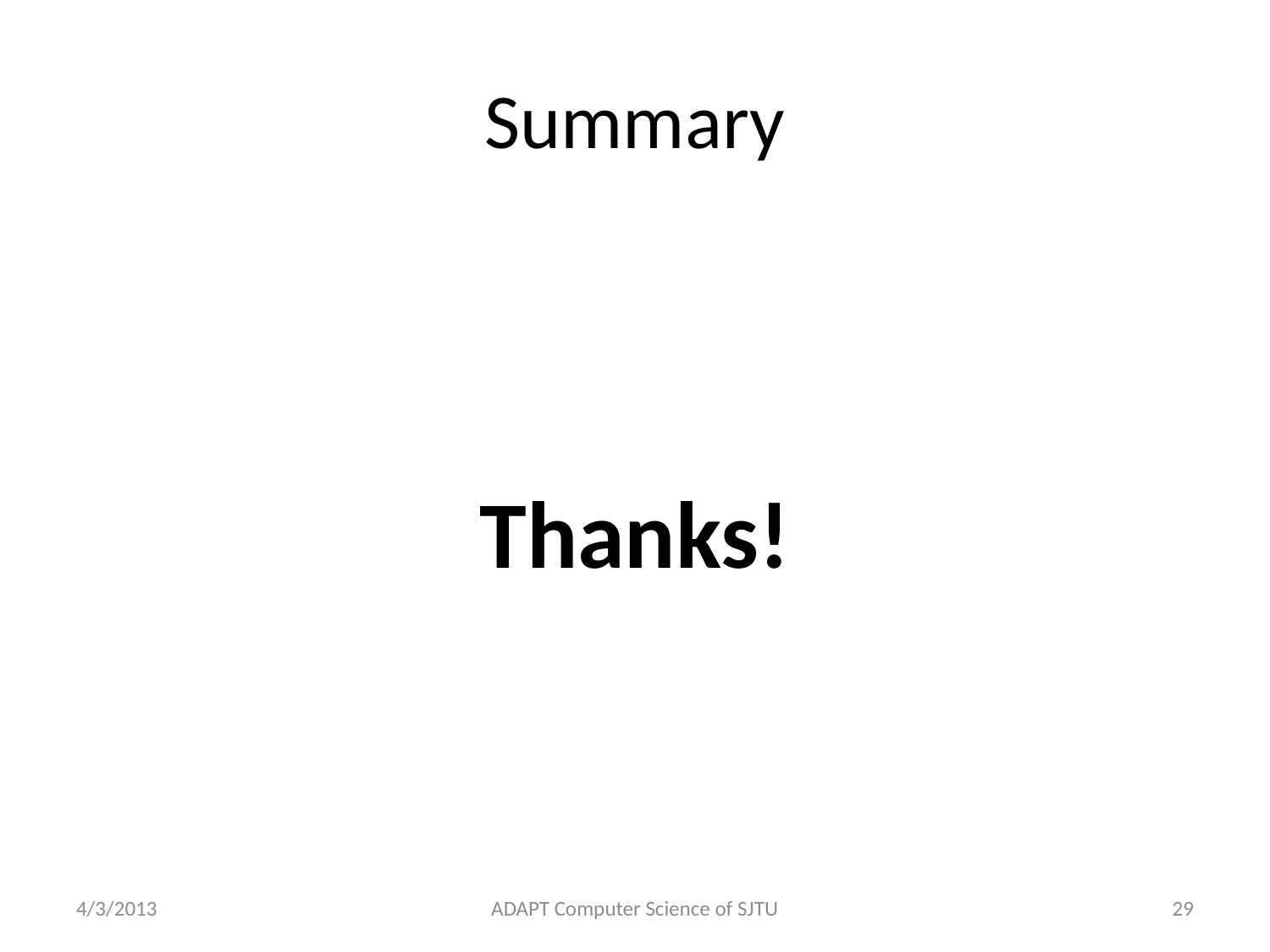

# Summary

Thanks!
4/3/2013
ADAPT Computer Science of SJTU
29